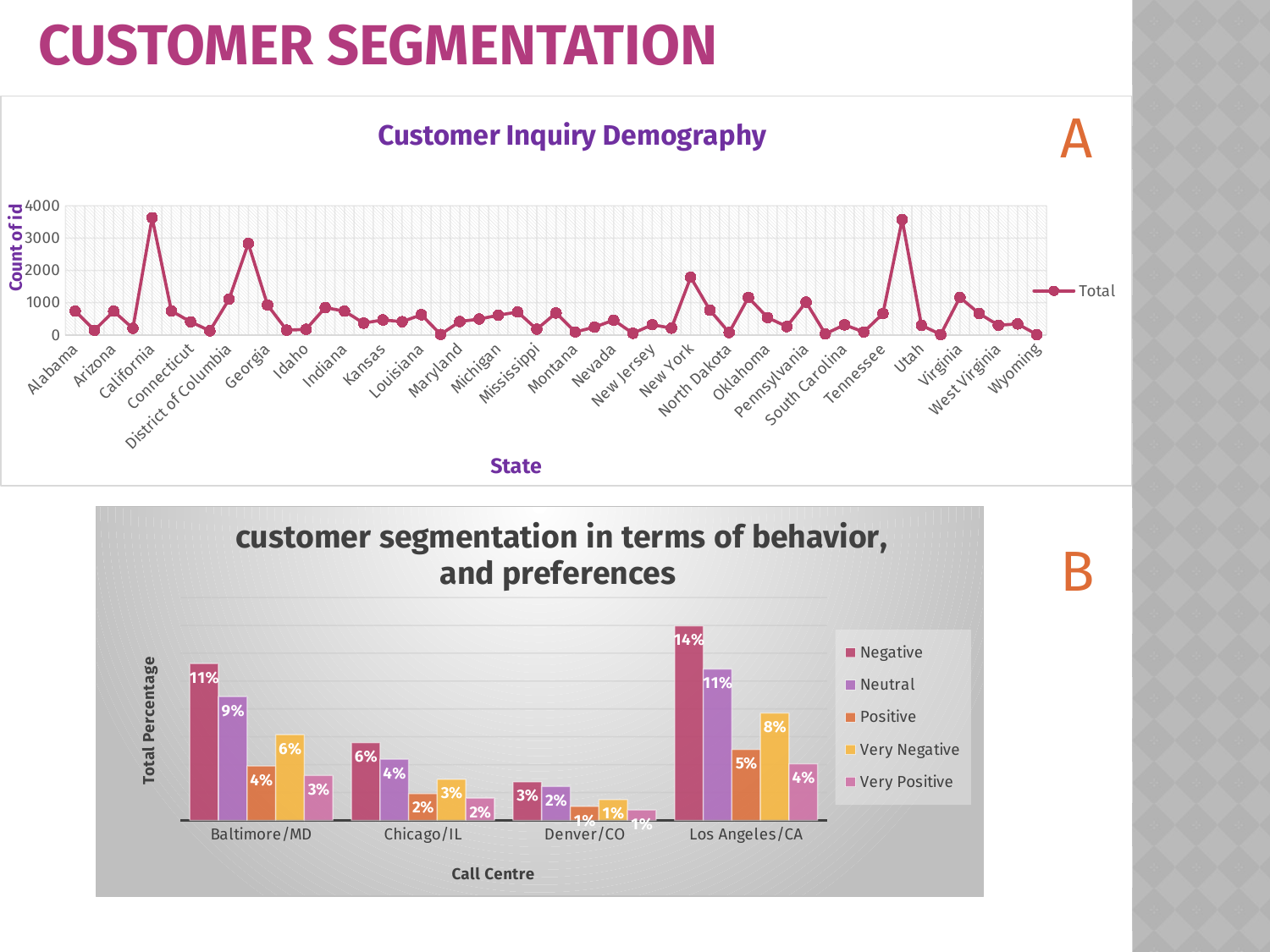

# Customer Segmentation

### Chart: Customer Inquiry Demography

| Category | Total |
|---|---|
| Alabama | 738.0 |
| Alaska | 146.0 |
| Arizona | 737.0 |
| Arkansas | 204.0 |
| California | 3631.0 |
| Colorado | 742.0 |
| Connecticut | 408.0 |
| Delaware | 128.0 |
| District of Columbia | 1110.0 |
| Florida | 2834.0 |
| Georgia | 926.0 |
| Hawaii | 149.0 |
| Idaho | 174.0 |
| Illinois | 848.0 |
| Indiana | 736.0 |
| Iowa | 366.0 |
| Kansas | 467.0 |
| Kentucky | 411.0 |
| Louisiana | 627.0 |
| Maine | 16.0 |
| Maryland | 415.0 |
| Massachusetts | 493.0 |
| Michigan | 612.0 |
| Minnesota | 712.0 |
| Mississippi | 178.0 |
| Missouri | 682.0 |
| Montana | 94.0 |
| Nebraska | 243.0 |
| Nevada | 459.0 |
| New Hampshire | 51.0 |
| New Jersey | 317.0 |
| New Mexico | 212.0 |
| New York | 1786.0 |
| North Carolina | 765.0 |
| North Dakota | 76.0 |
| Ohio | 1160.0 |
| Oklahoma | 538.0 |
| Oregon | 261.0 |
| Pennsylvania | 1017.0 |
| Rhode Island | 35.0 |
| South Carolina | 315.0 |
| South Dakota | 93.0 |
| Tennessee | 664.0 |
| Texas | 3572.0 |
| Utah | 298.0 |
| Vermont | 14.0 |
| Virginia | 1164.0 |
| Washington | 663.0 |
| West Virginia | 301.0 |
| Wisconsin | 342.0 |
| Wyoming | 11.0 |
A

### Chart: customer segmentation in terms of behavior, and preferences

| Category | Negative | Neutral | Positive | Very Negative | Very Positive |
|---|---|---|---|---|---|
| Baltimore/MD | 0.11265596065693209 | 0.08885583315624905 | 0.03913056677089342 | 0.06147354360826933 | 0.032178743814699005 |
| Chicago/IL | 0.05582708478795422 | 0.04386630642664157 | 0.019246531677848275 | 0.02950730093196928 | 0.016059014601863937 |
| Denver/CO | 0.027685862602835374 | 0.02428584438845208 | 0.009987553504750918 | 0.01493579429889803 | 0.00737682523299232 |
| Los Angeles/CA | 0.13967396253908504 | 0.10873986824929419 | 0.05087884399380711 | 0.07701648401687866 | 0.04061807473968611 |
B